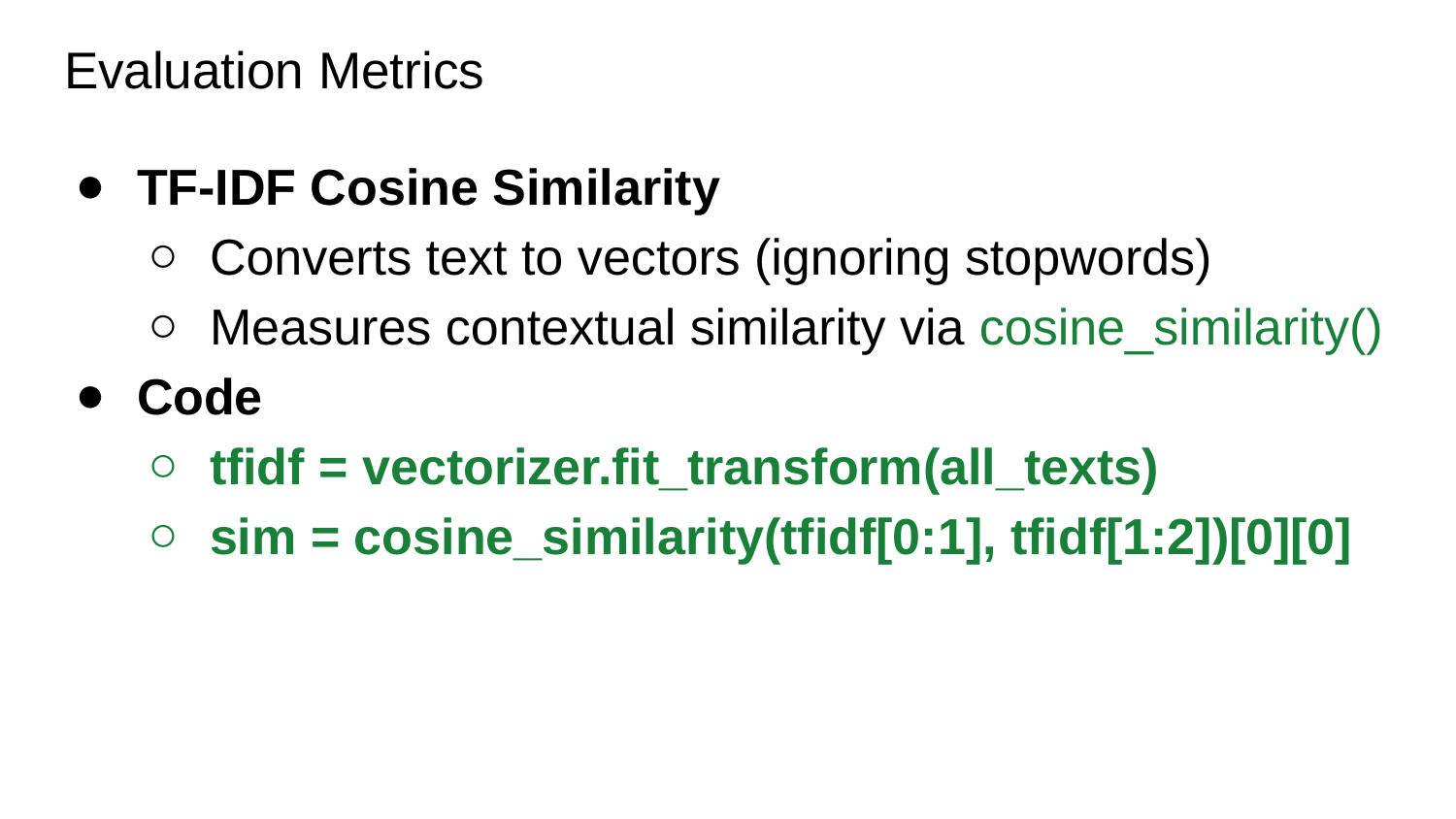

# Evaluation Metrics
TF-IDF Cosine Similarity
Converts text to vectors (ignoring stopwords)
Measures contextual similarity via cosine_similarity()
Code
tfidf = vectorizer.fit_transform(all_texts)
sim = cosine_similarity(tfidf[0:1], tfidf[1:2])[0][0]